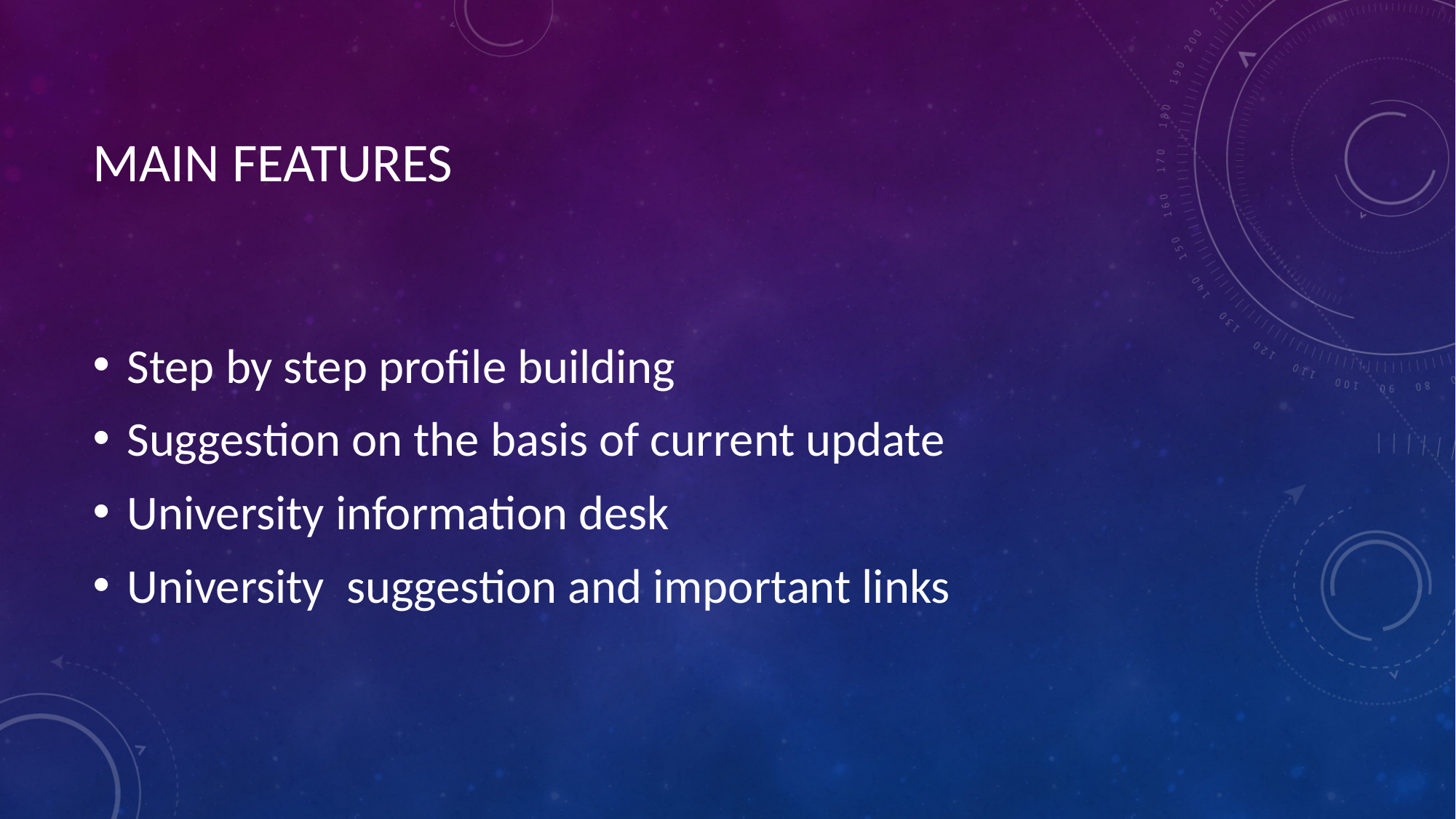

# Main features
Step by step profile building
Suggestion on the basis of current update
University information desk
University  suggestion and important links